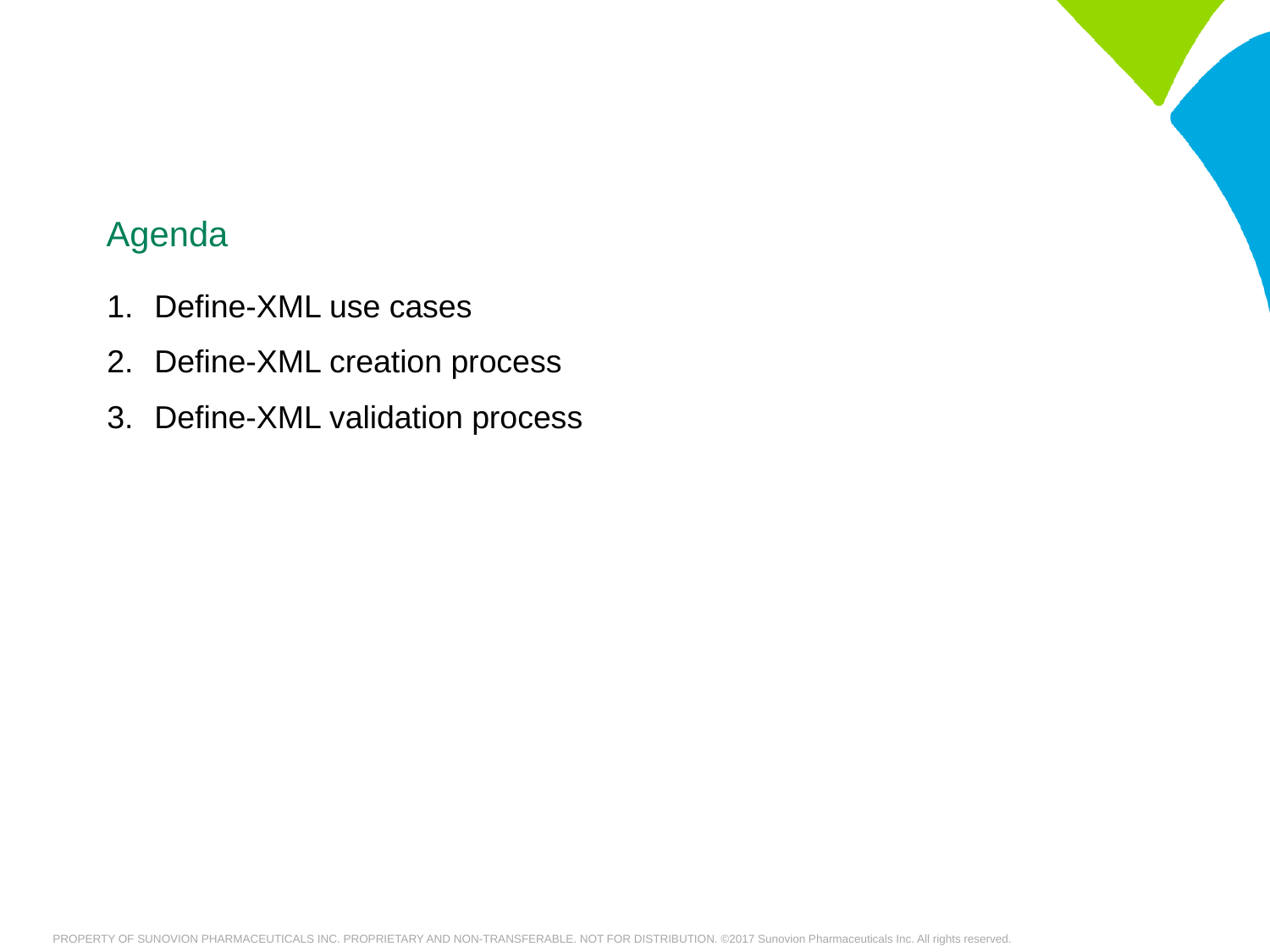

# Agenda
Define-XML use cases
Define-XML creation process
Define-XML validation process